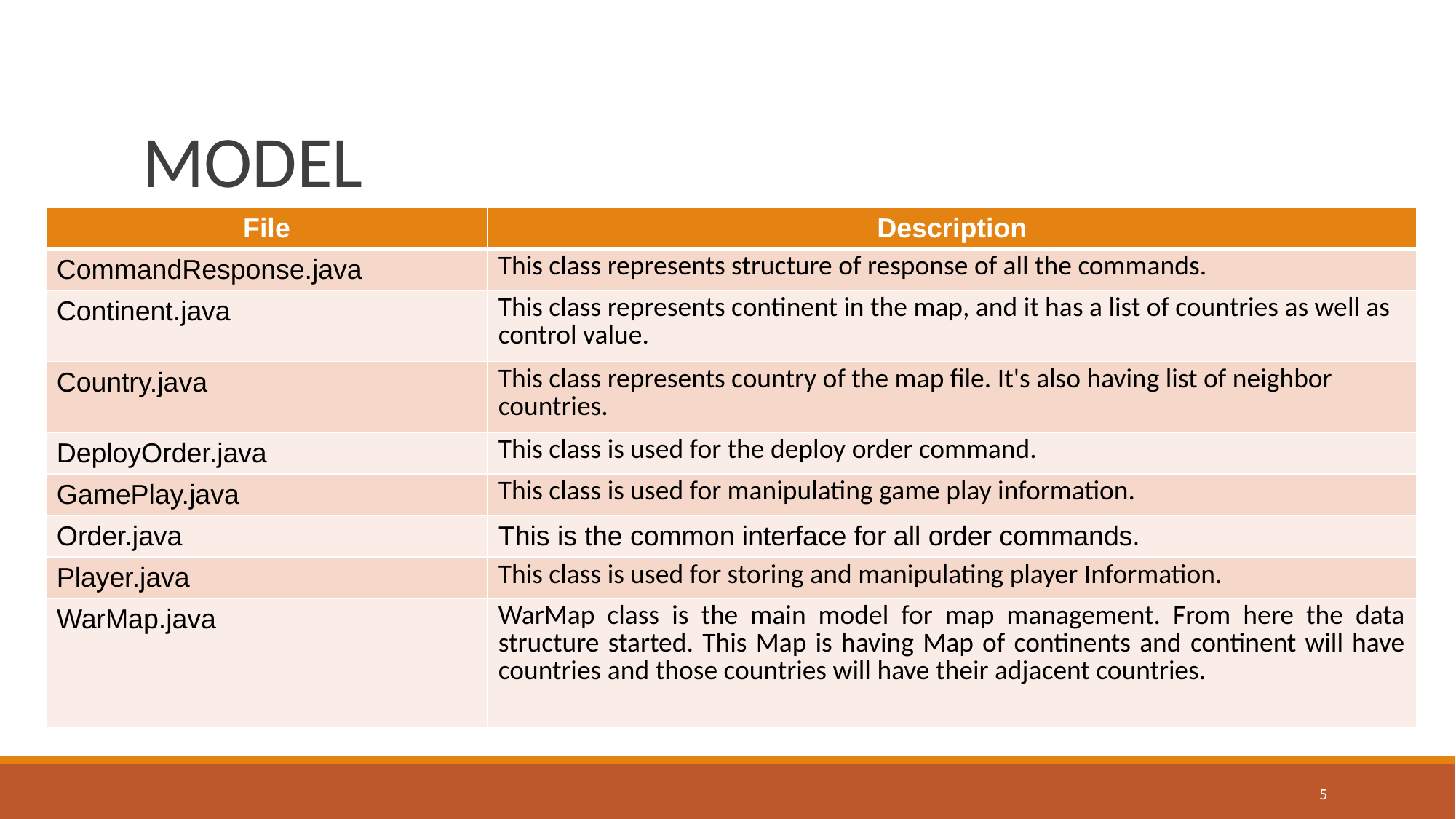

# MODEL
| File | Description |
| --- | --- |
| CommandResponse.java | This class represents structure of response of all the commands. |
| Continent.java | This class represents continent in the map, and it has a list of countries as well as control value. |
| Country.java | This class represents country of the map file. It's also having list of neighbor countries. |
| DeployOrder.java | This class is used for the deploy order command. |
| GamePlay.java | This class is used for manipulating game play information. |
| Order.java | This is the common interface for all order commands. |
| Player.java | This class is used for storing and manipulating player Information. |
| WarMap.java | WarMap class is the main model for map management. From here the data structure started. This Map is having Map of continents and continent will have countries and those countries will have their adjacent countries. |
5